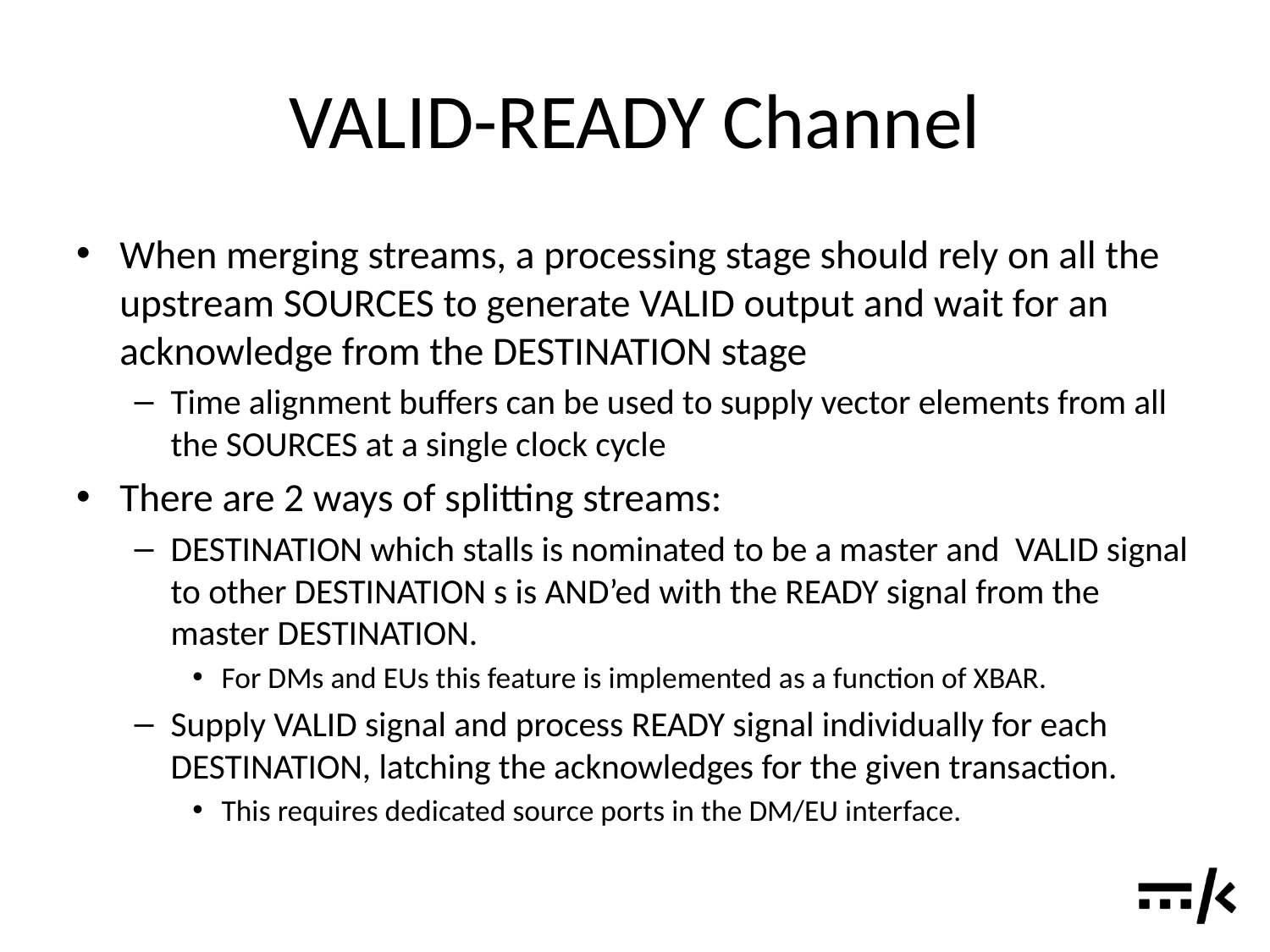

# VALID-READY Channel
When merging streams, a processing stage should rely on all the upstream SOURCES to generate VALID output and wait for an acknowledge from the DESTINATION stage
Time alignment buffers can be used to supply vector elements from all the SOURCES at a single clock cycle
There are 2 ways of splitting streams:
DESTINATION which stalls is nominated to be a master and  VALID signal to other DESTINATION s is AND’ed with the READY signal from the master DESTINATION.
For DMs and EUs this feature is implemented as a function of XBAR.
Supply VALID signal and process READY signal individually for each DESTINATION, latching the acknowledges for the given transaction.
This requires dedicated source ports in the DM/EU interface.